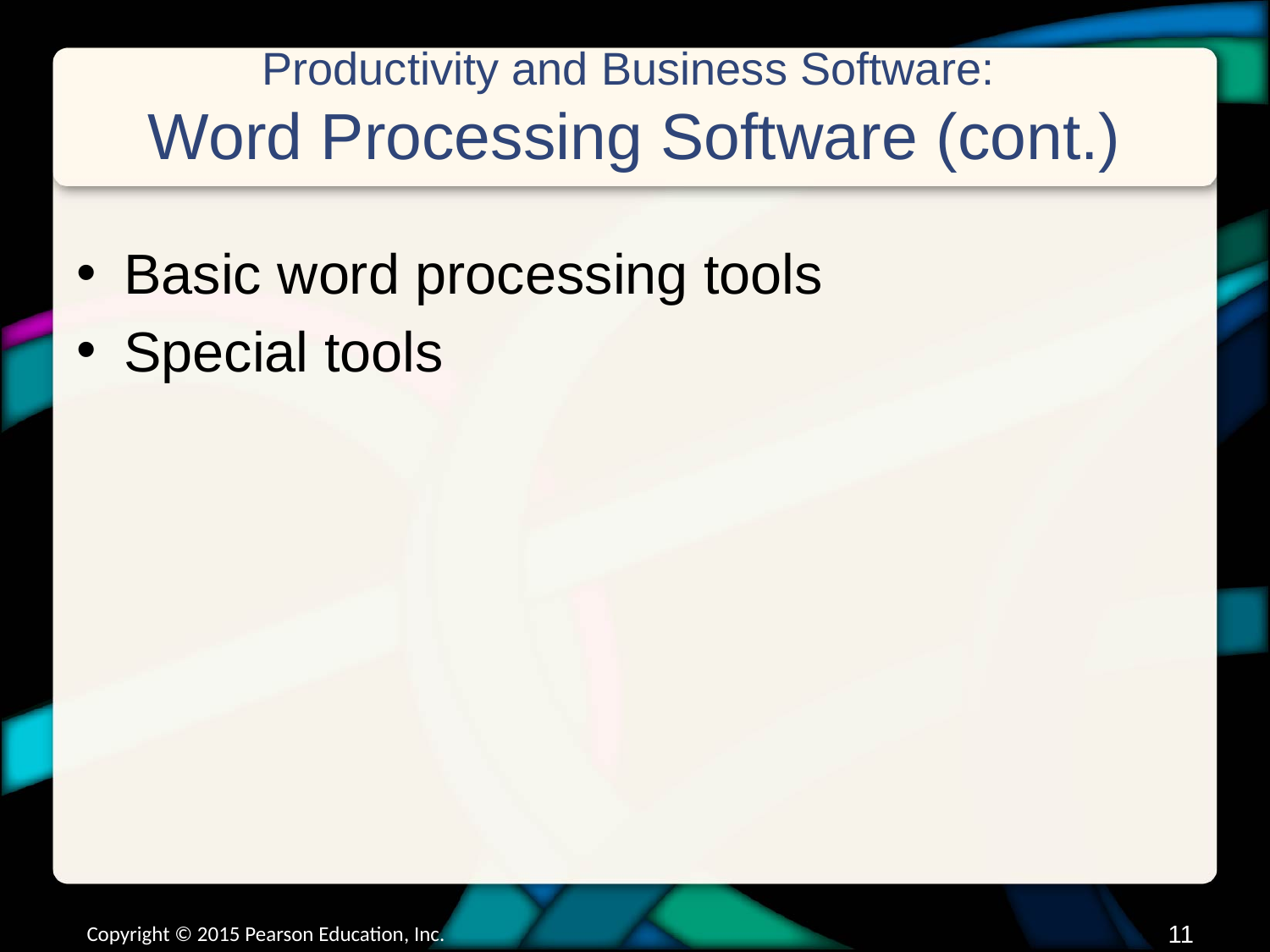

# Productivity and Business Software: Word Processing Software (cont.)
Basic word processing tools
Special tools
Copyright © 2015 Pearson Education, Inc.
11